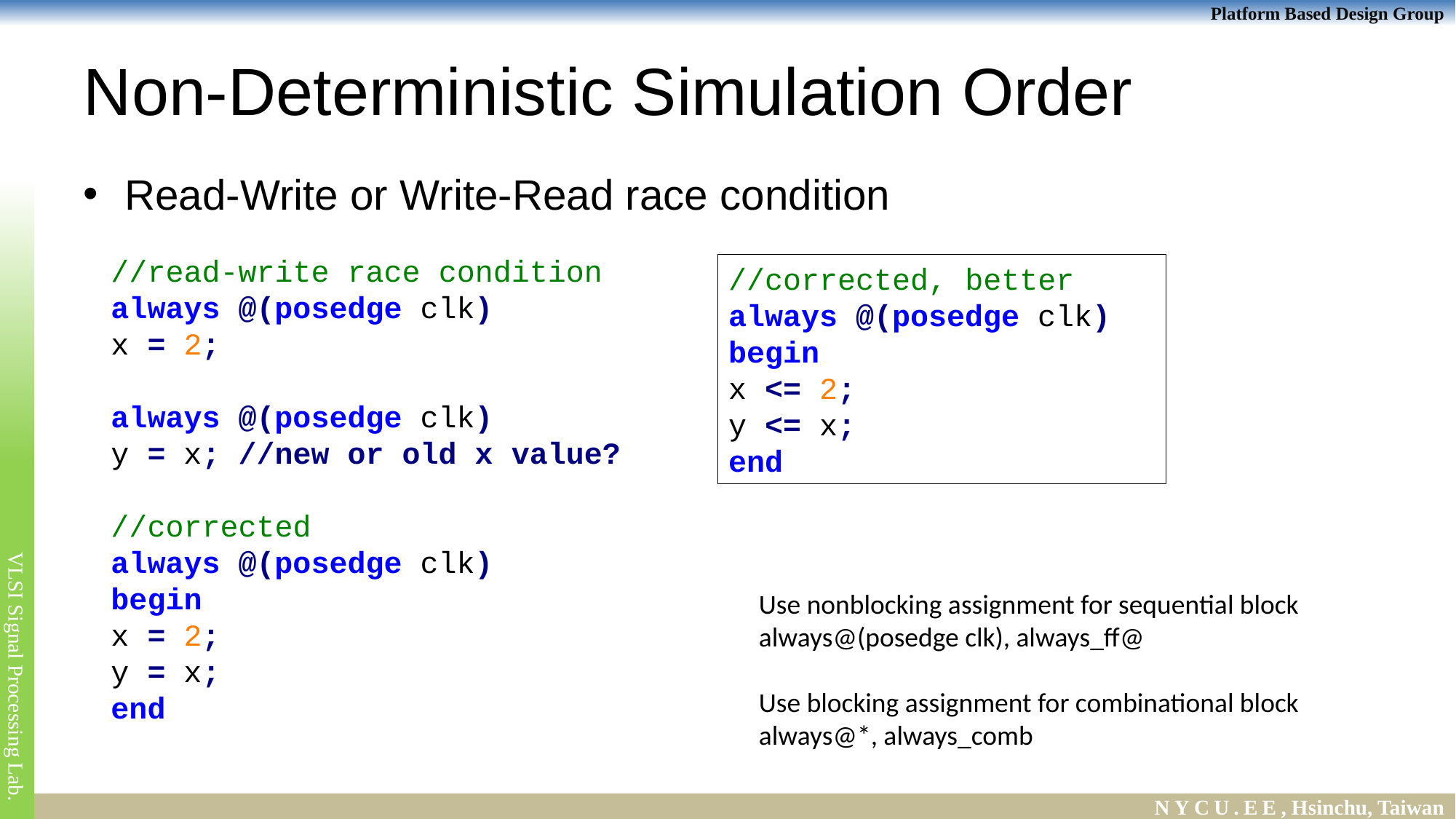

# Non-Deterministic Simulation Order
Read-Write or Write-Read race condition

//read-write race condition
always @(posedge clk)
x = 2;

always @(posedge clk)
y = x; //new or old x value?

//corrected
always @(posedge clk)
begin
x = 2;
y = x;
end

//corrected, better
always @(posedge clk)
begin
x <= 2;
y <= x;
end
Use nonblocking assignment for sequential block
always@(posedge clk), always_ff@

Use blocking assignment for combinational block
always@*, always_comb